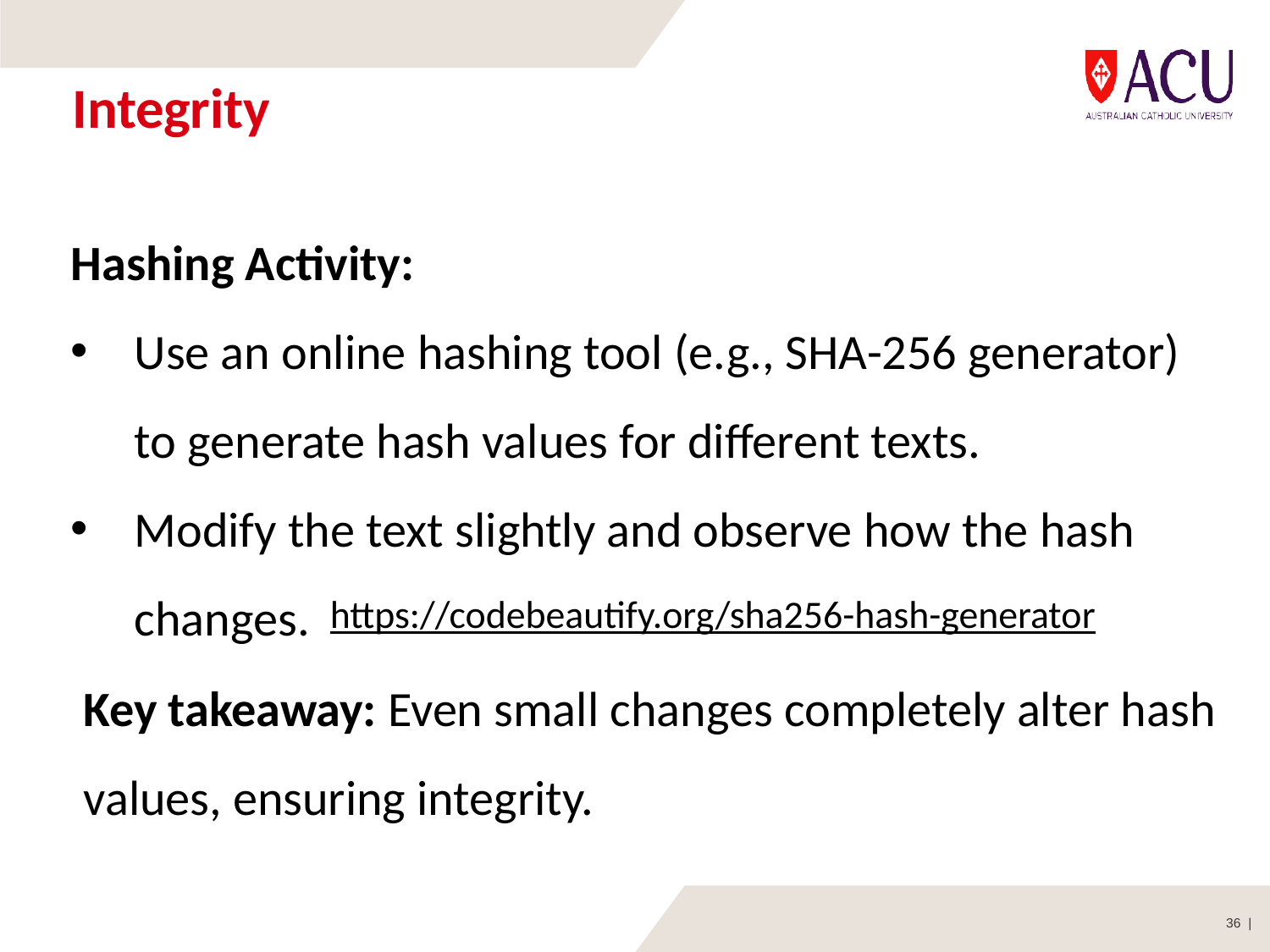

# Integrity
Hashing Activity:
Use an online hashing tool (e.g., SHA-256 generator) to generate hash values for different texts.
Modify the text slightly and observe how the hash changes.
https://codebeautify.org/sha256-hash-generator
Key takeaway: Even small changes completely alter hash values, ensuring integrity.
36 |